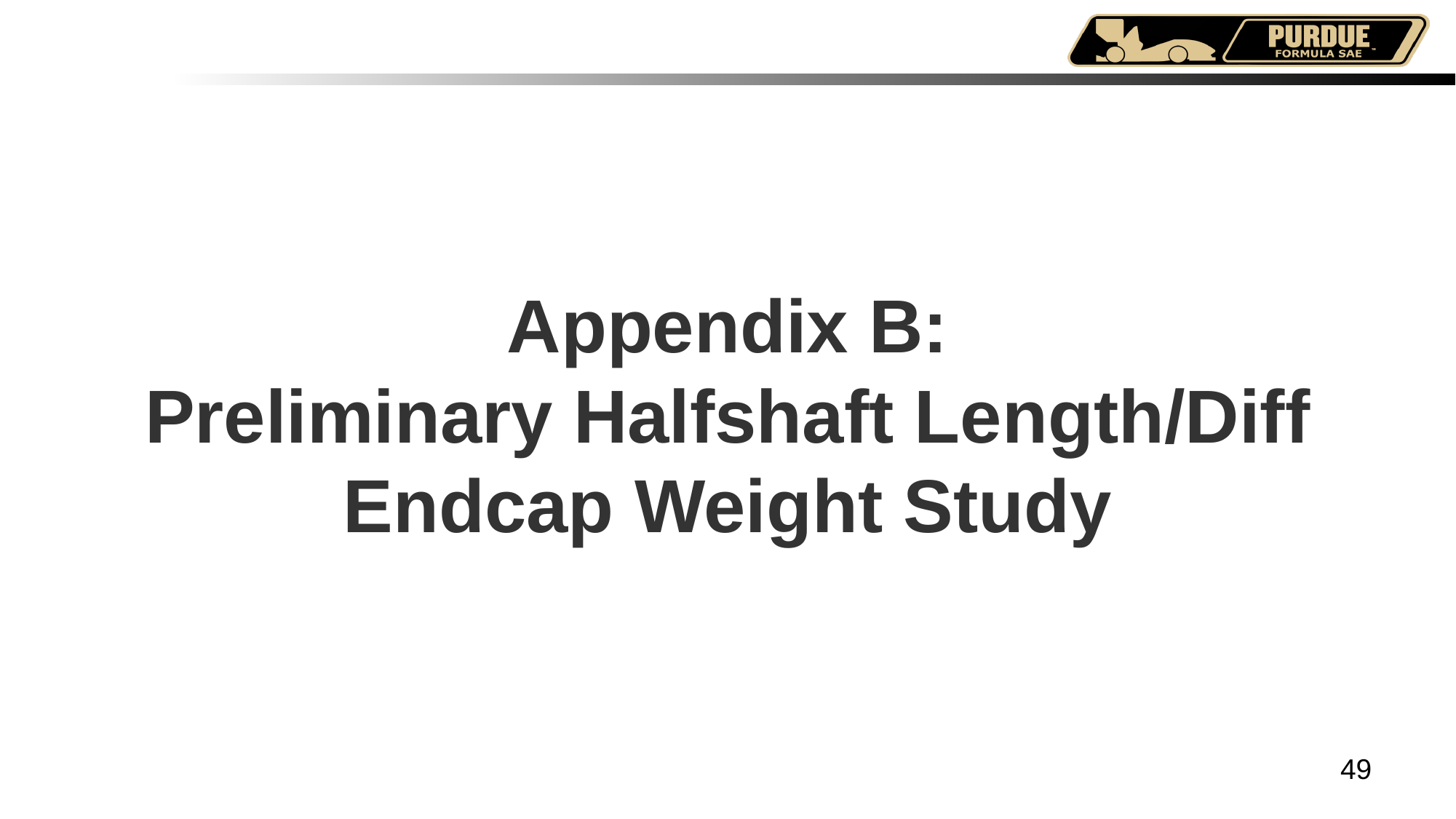

Appendix B:
Preliminary Halfshaft Length/Diff Endcap Weight Study
49